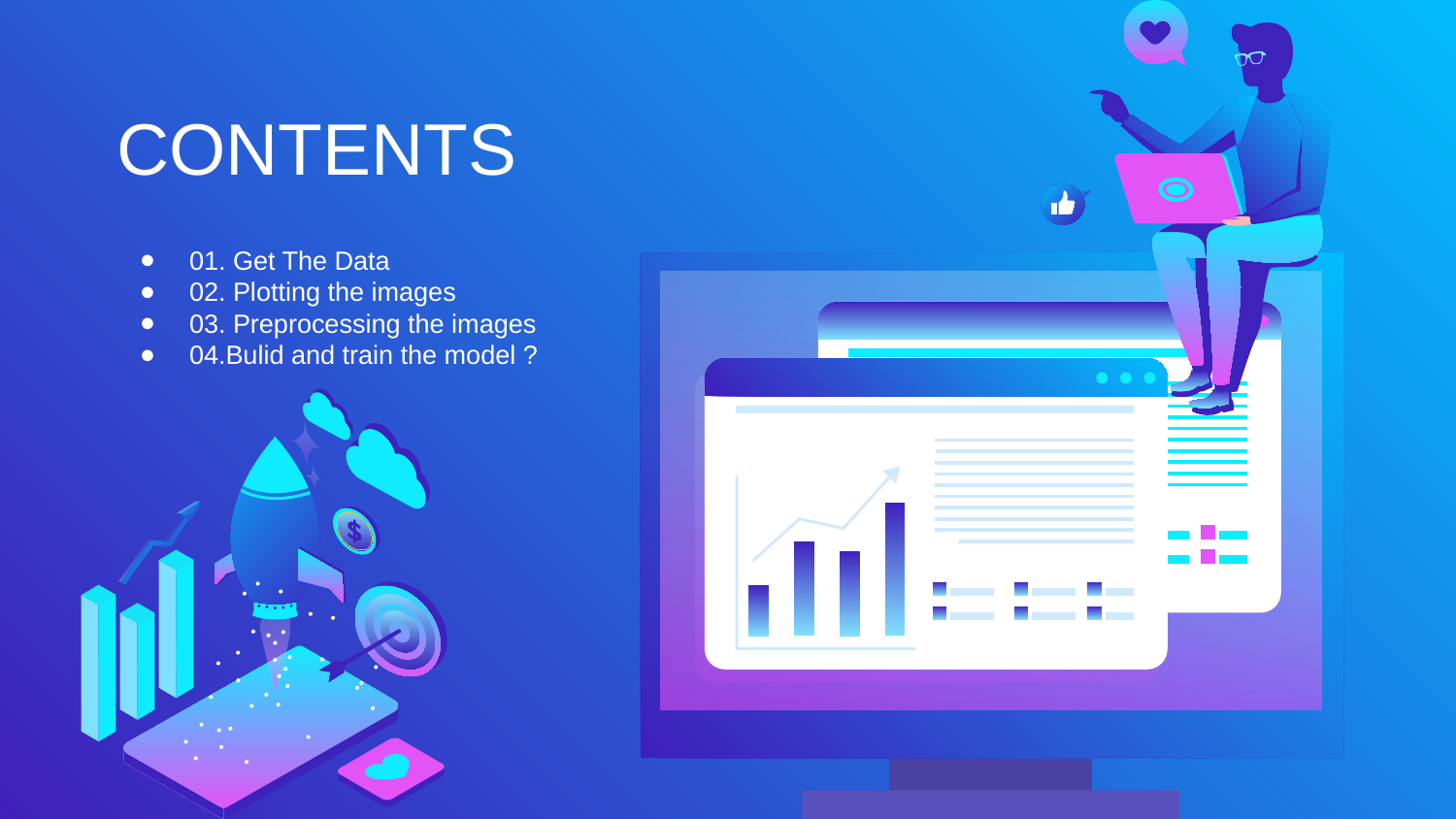

# CONTENTS
01. Get The Data
02. Plotting the images
03. Preprocessing the images
04.Bulid and train the model ?